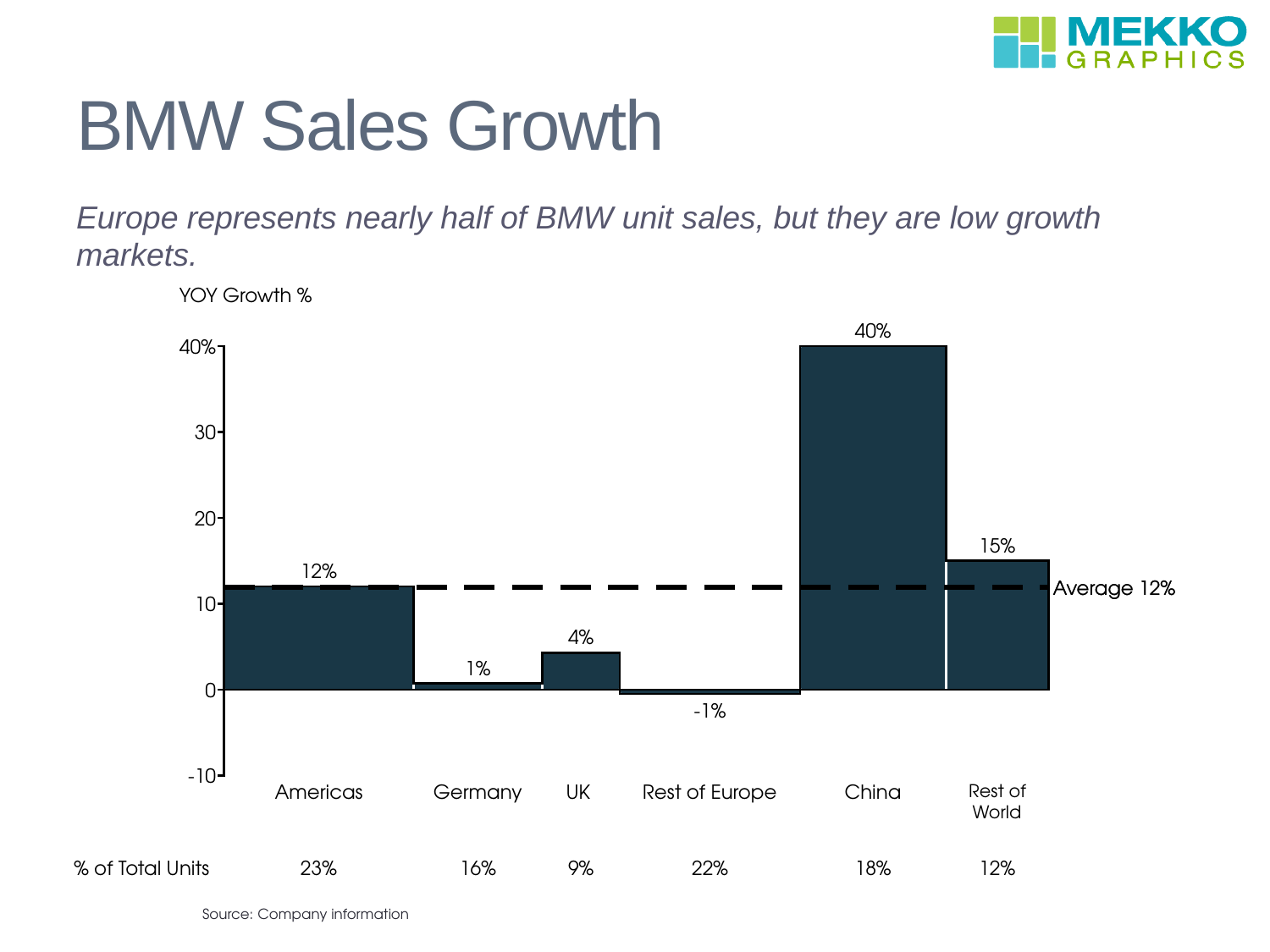

# BMW Sales Growth
Europe represents nearly half of BMW unit sales, but they are low growth markets.

Source: Company information